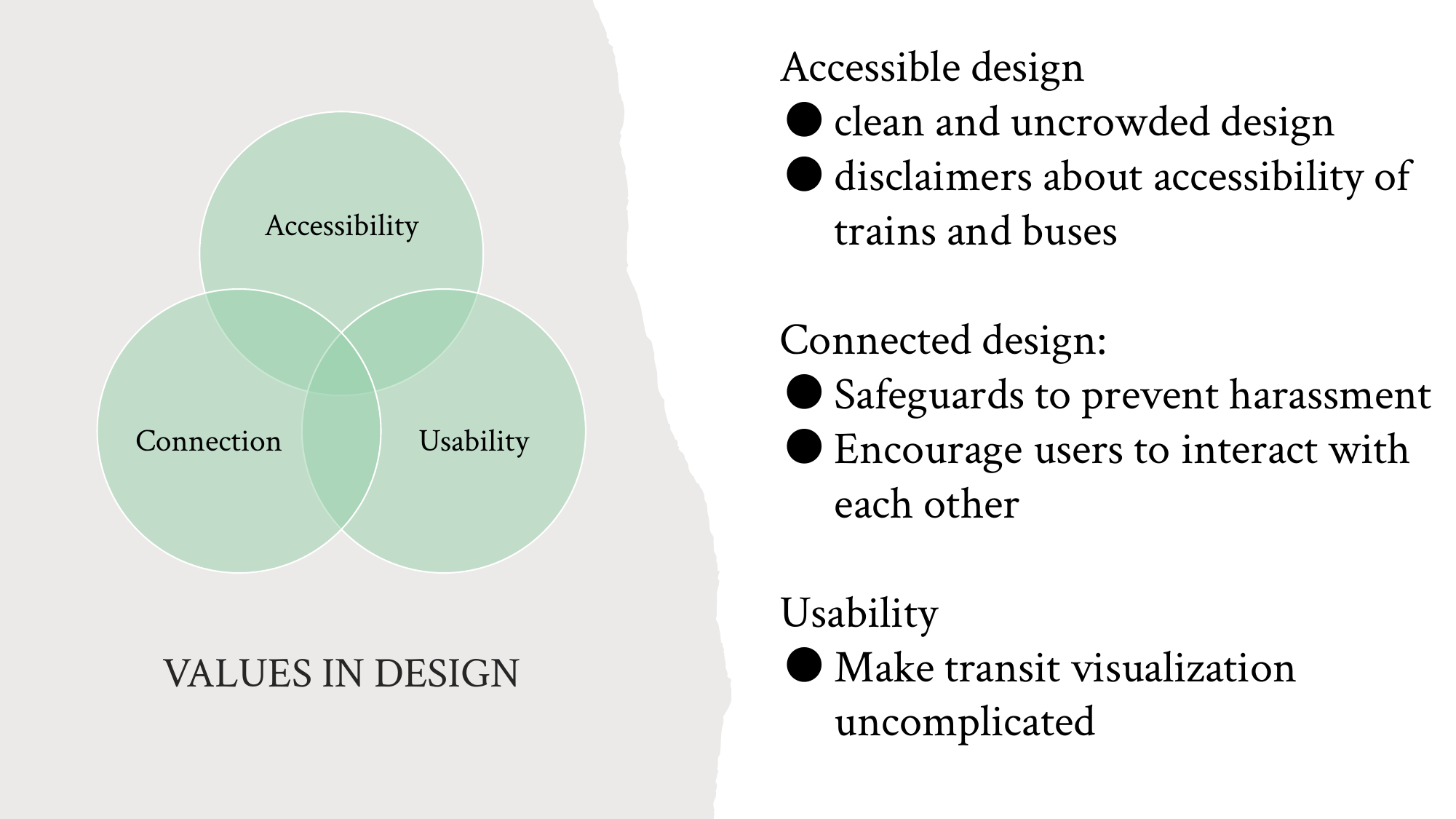

Accessible design
clean and uncrowded design
disclaimers about accessibility of trains and buses

Connected design:
Safeguards to prevent harassment
Encourage users to interact with each other

Usability
Make transit visualization uncomplicated

Accessibility

Connection
Usability
# VALUES IN DESIGN